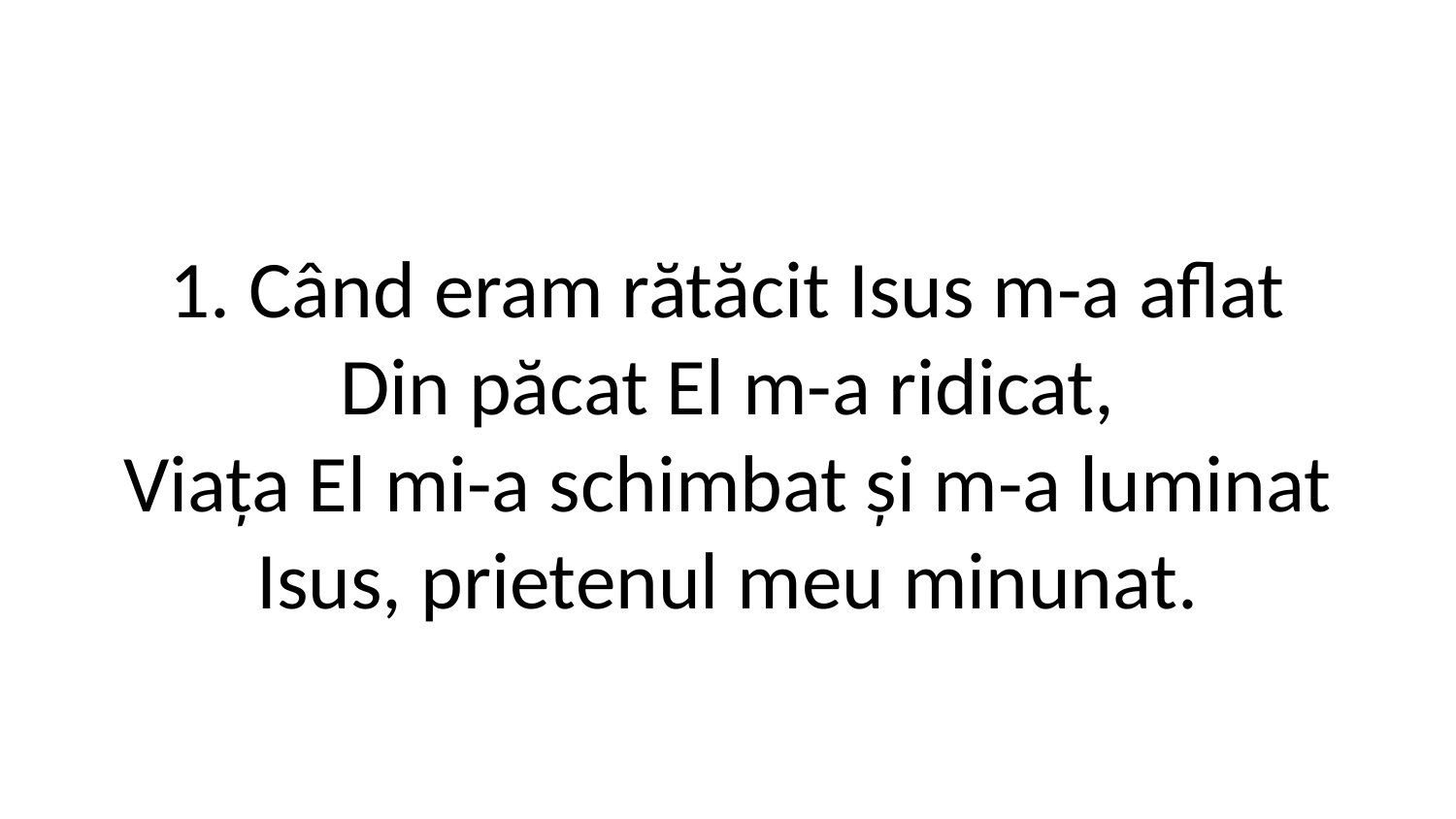

1. Când eram rătăcit Isus m-a aflat
Din păcat El m-a ridicat,
Viața El mi-a schimbat și m-a luminat
Isus, prietenul meu minunat.